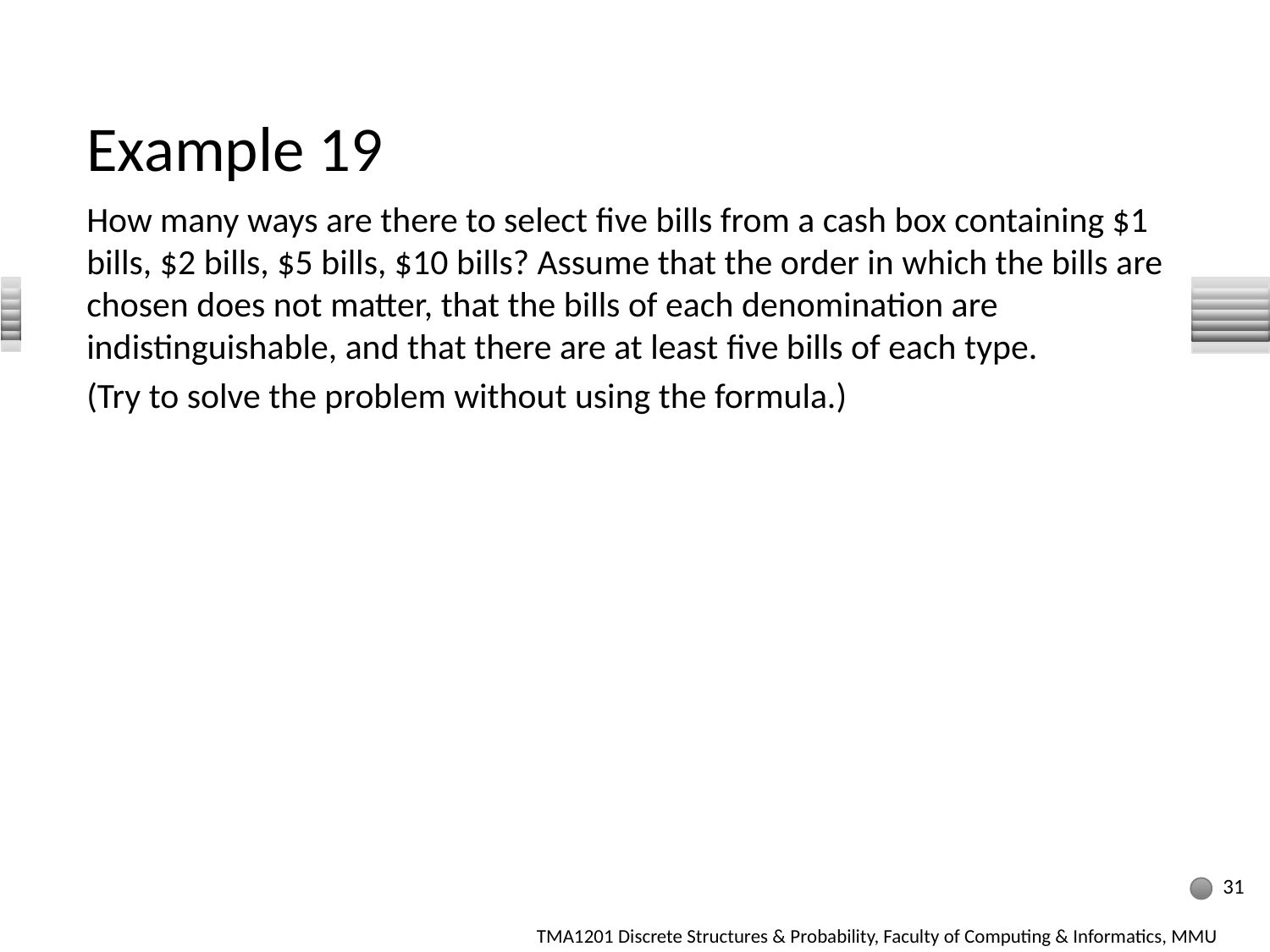

# Example 19
How many ways are there to select ﬁve bills from a cash box containing $1 bills, $2 bills, $5 bills, $10 bills? Assume that the order in which the bills are chosen does not matter, that the bills of each denomination are indistinguishable, and that there are at least ﬁve bills of each type.
(Try to solve the problem without using the formula.)
31